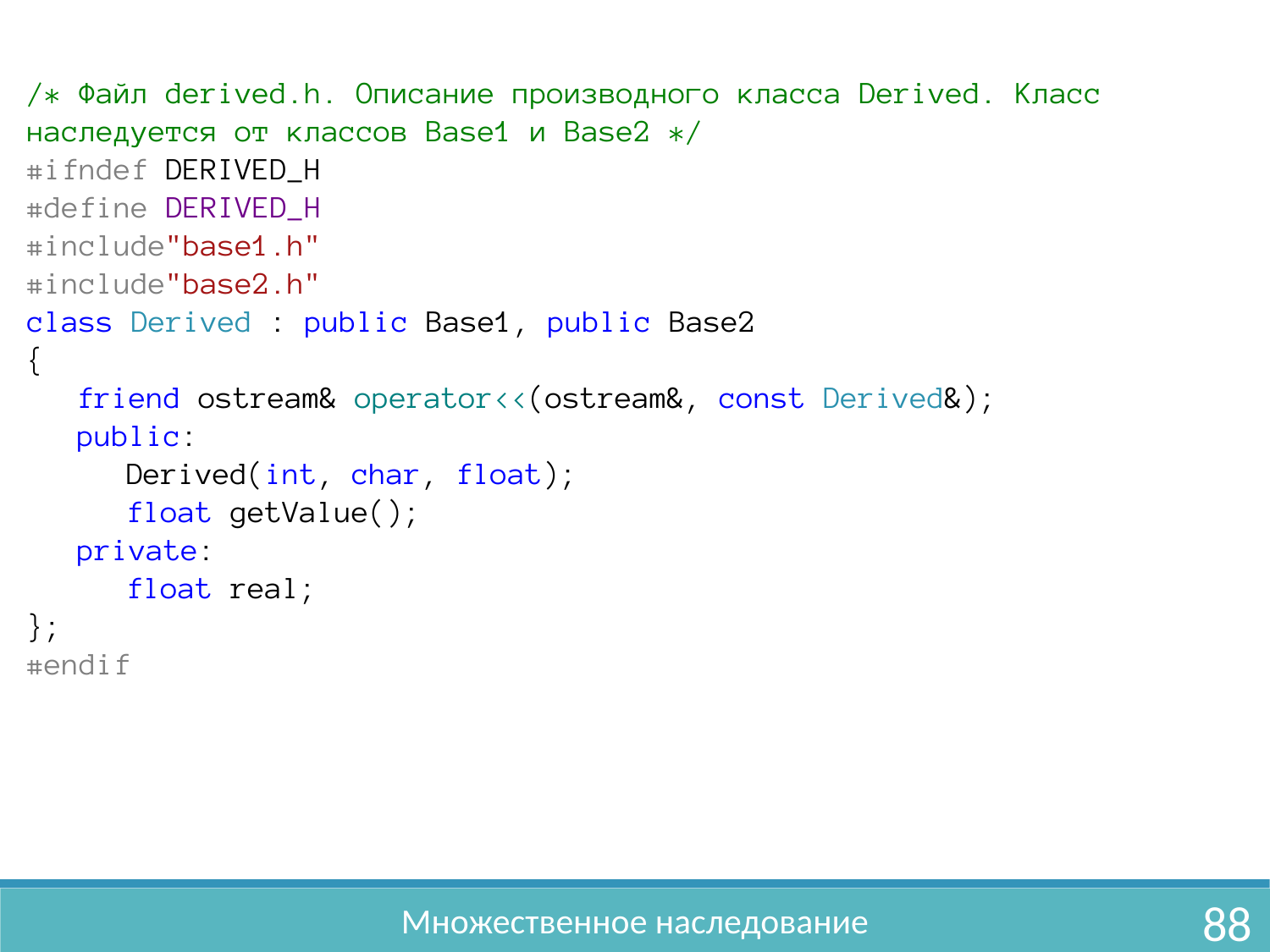

/* Файл derived.h. Описание производного класса Derived. Класс наследуется от классов Base1 и Base2 */
#ifndef DERIVED_H
#define DERIVED_H
#include"base1.h"
#include"base2.h"
class Derived : public Base1, public Base2
{
	friend ostream& operator<<(ostream&, const Derived&);
	public:
		Derived(int, char, float);
		float getValue();
	private:
		float real;
};
#endif
88
Множественное наследование